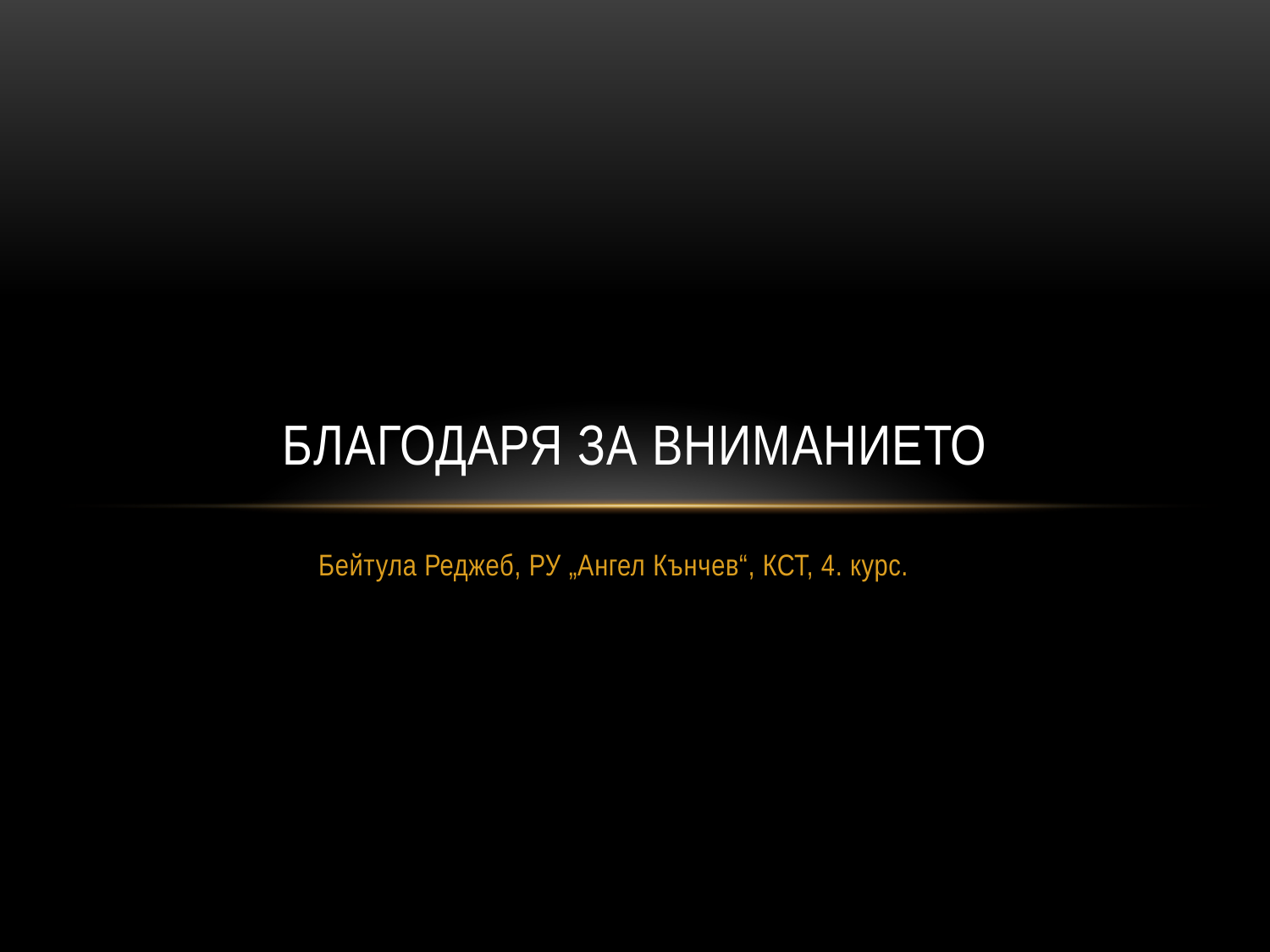

# Благодаря за вниманието
Бейтула Реджеб, РУ „Ангел Кънчев“, КСТ, 4. курс.